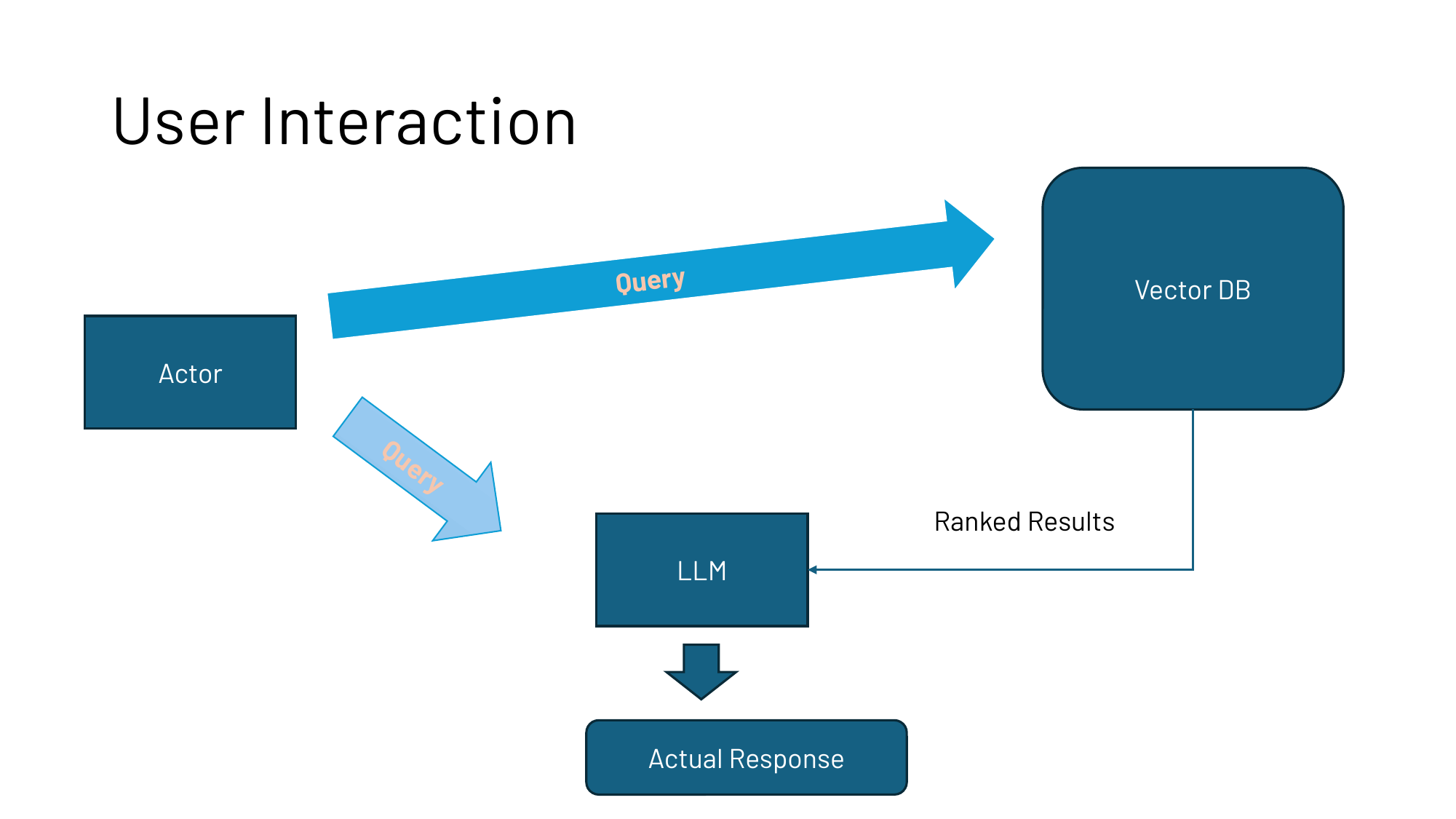

# User Interaction
Vector DB
Query
Actor
Query
Ranked Results
LLM

Actual Response